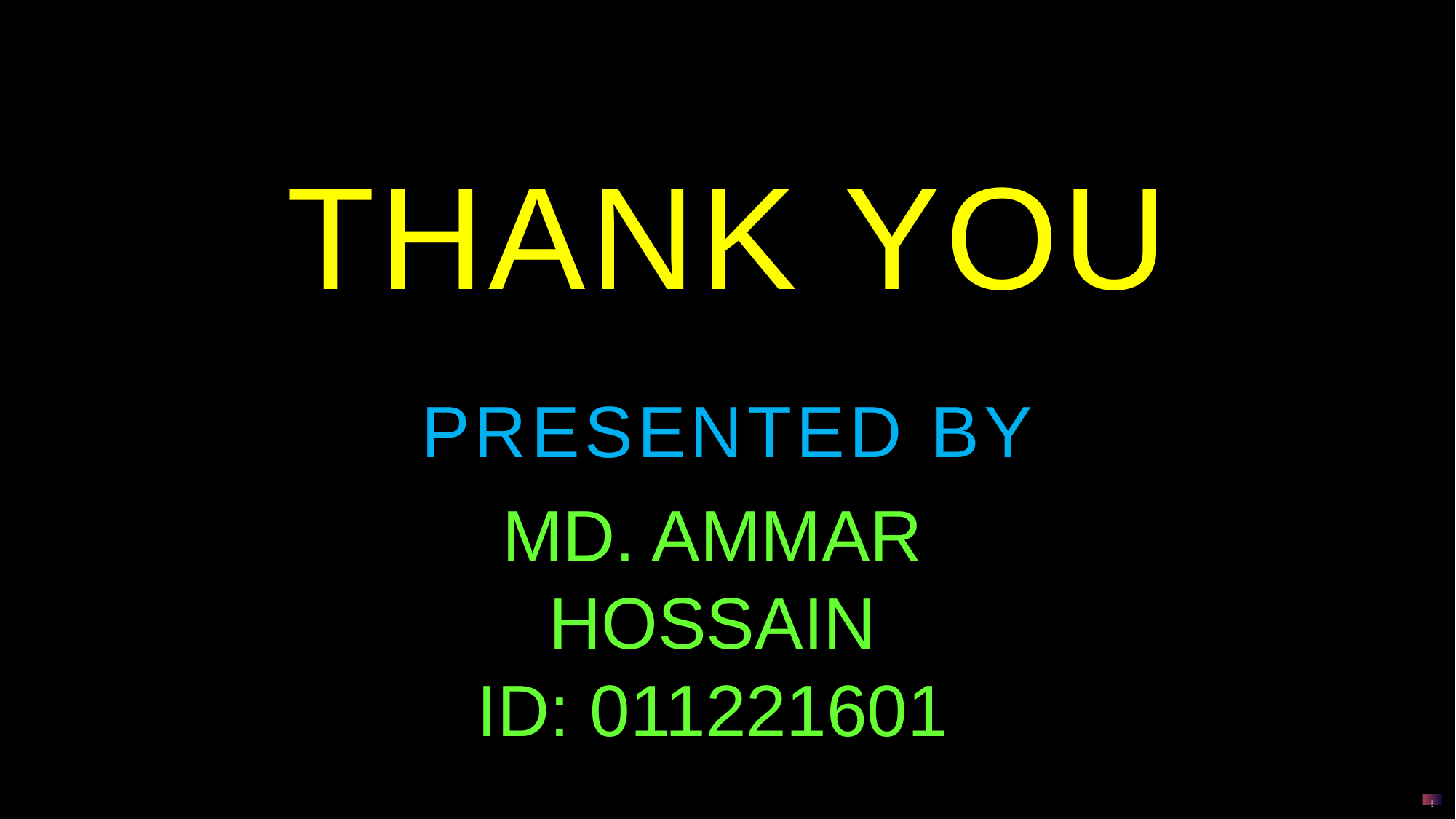

# Thank You
PRESENTED BY
MD. AMMAR HOSSAIN
ID: 011221601
End